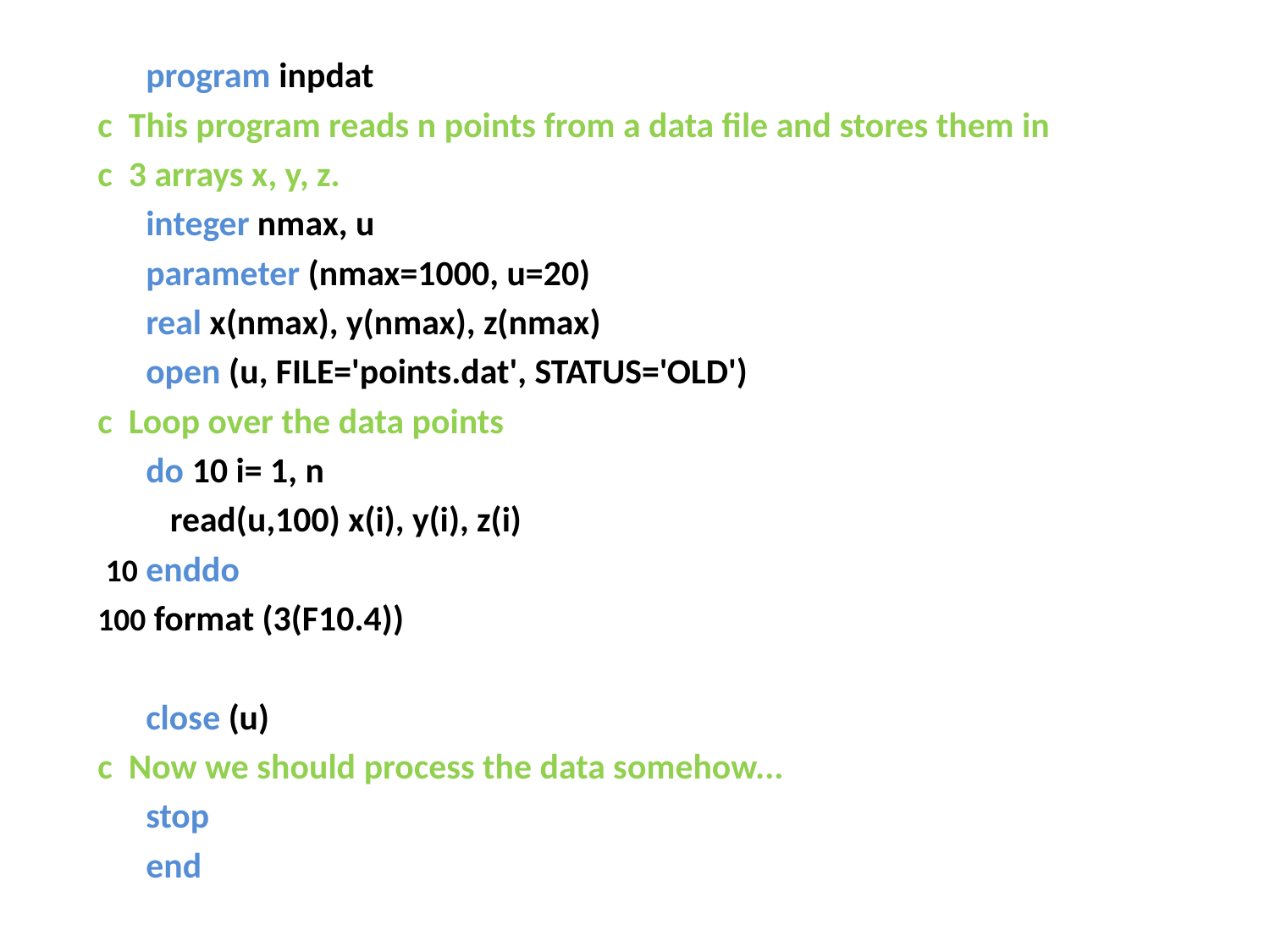

program inpdat
c  This program reads n points from a data file and stores them in
c  3 arrays x, y, z.
      integer nmax, u
      parameter (nmax=1000, u=20)
      real x(nmax), y(nmax), z(nmax)
      open (u, FILE='points.dat', STATUS='OLD')
c  Loop over the data points
      do 10 i= 1, n
         read(u,100) x(i), y(i), z(i)
 10 enddo
100 format (3(F10.4))

      close (u)
c  Now we should process the data somehow...
      stop
      end